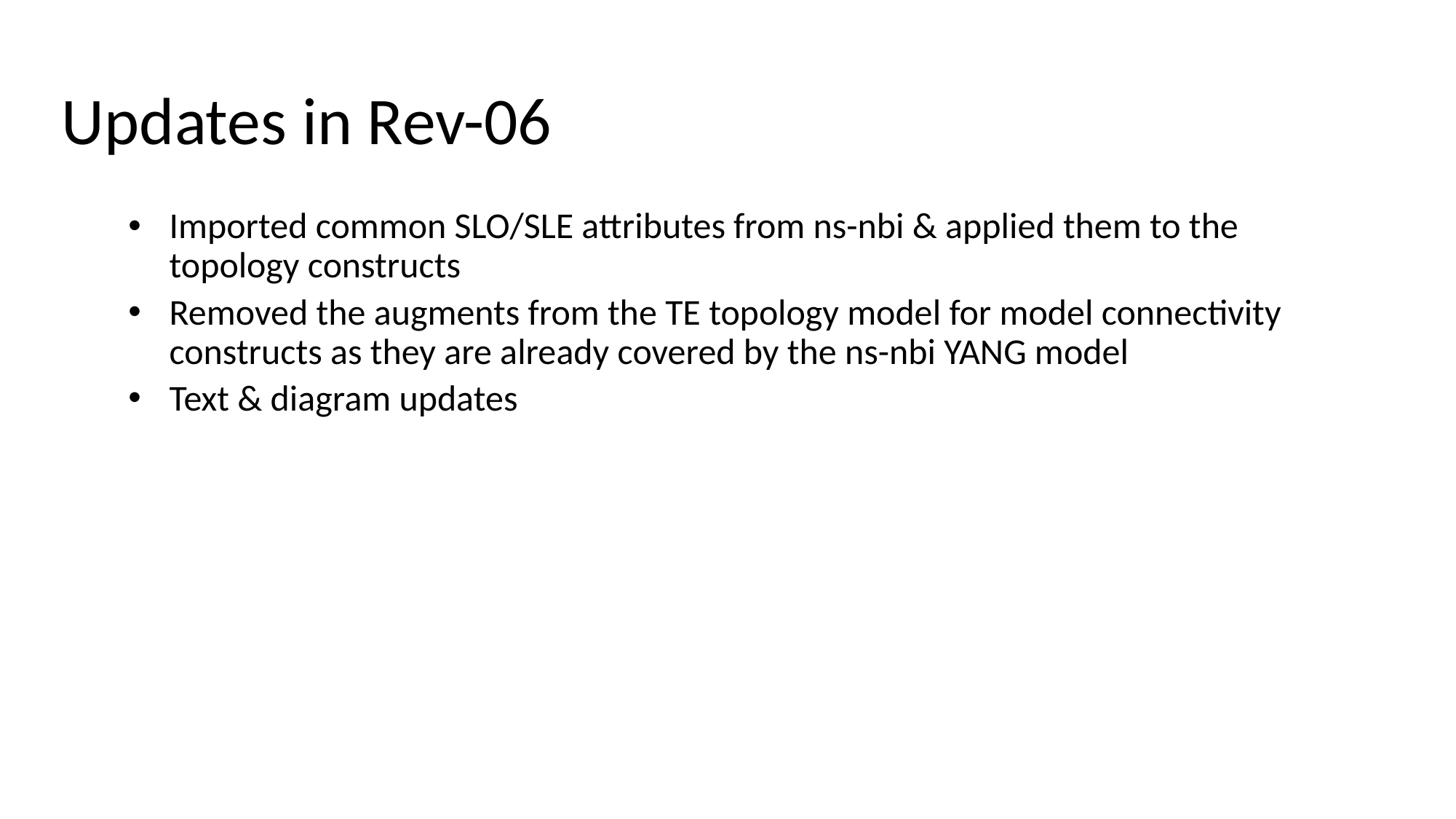

# Updates in Rev-06
Imported common SLO/SLE attributes from ns-nbi & applied them to the topology constructs
Removed the augments from the TE topology model for model connectivity constructs as they are already covered by the ns-nbi YANG model
Text & diagram updates